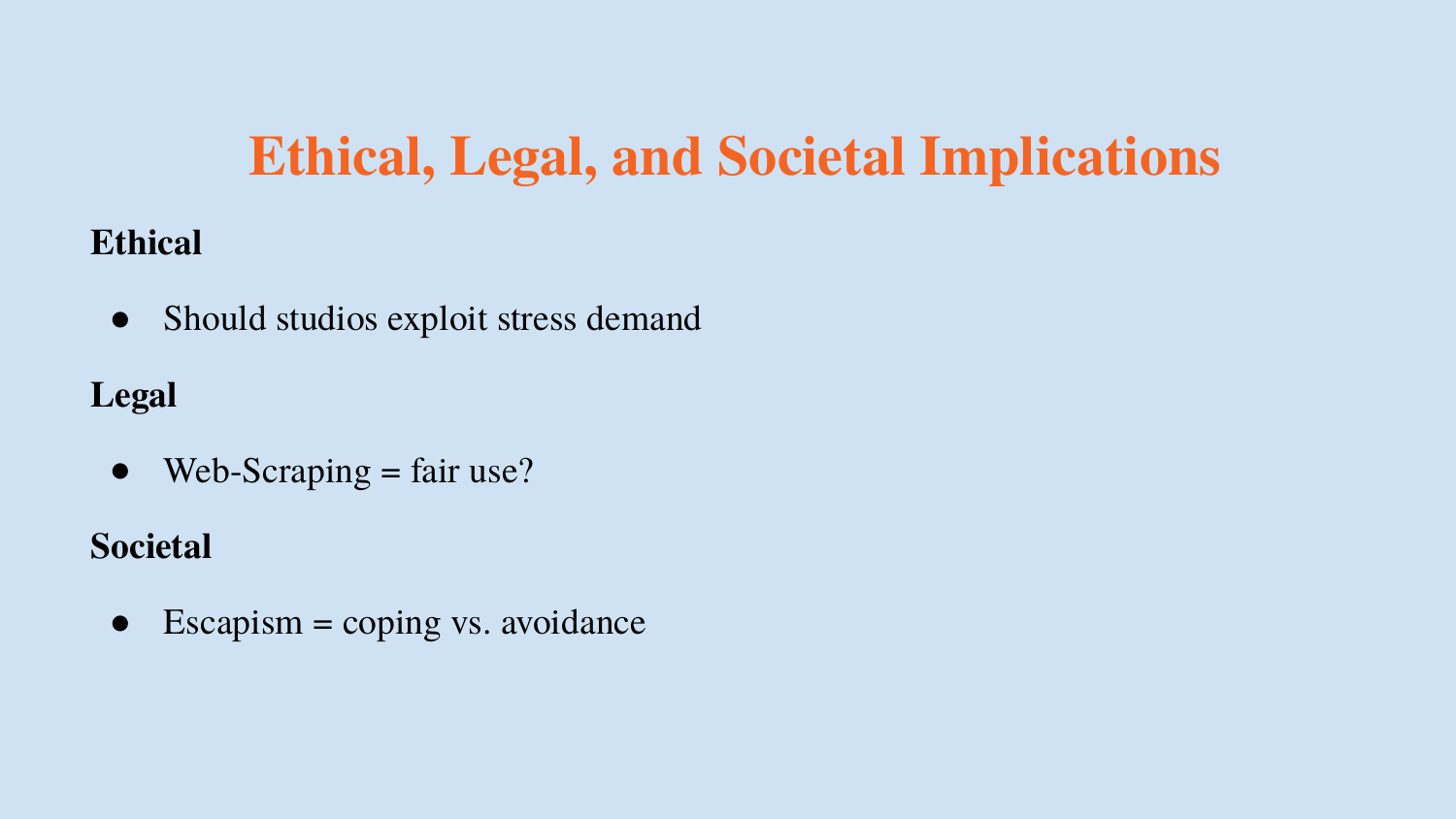

Ethical, Legal, and Societal Implications
Ethical
Should studios exploit stress demand
Legal
Web-Scraping = fair use?
Societal
Escapism = coping vs. avoidance